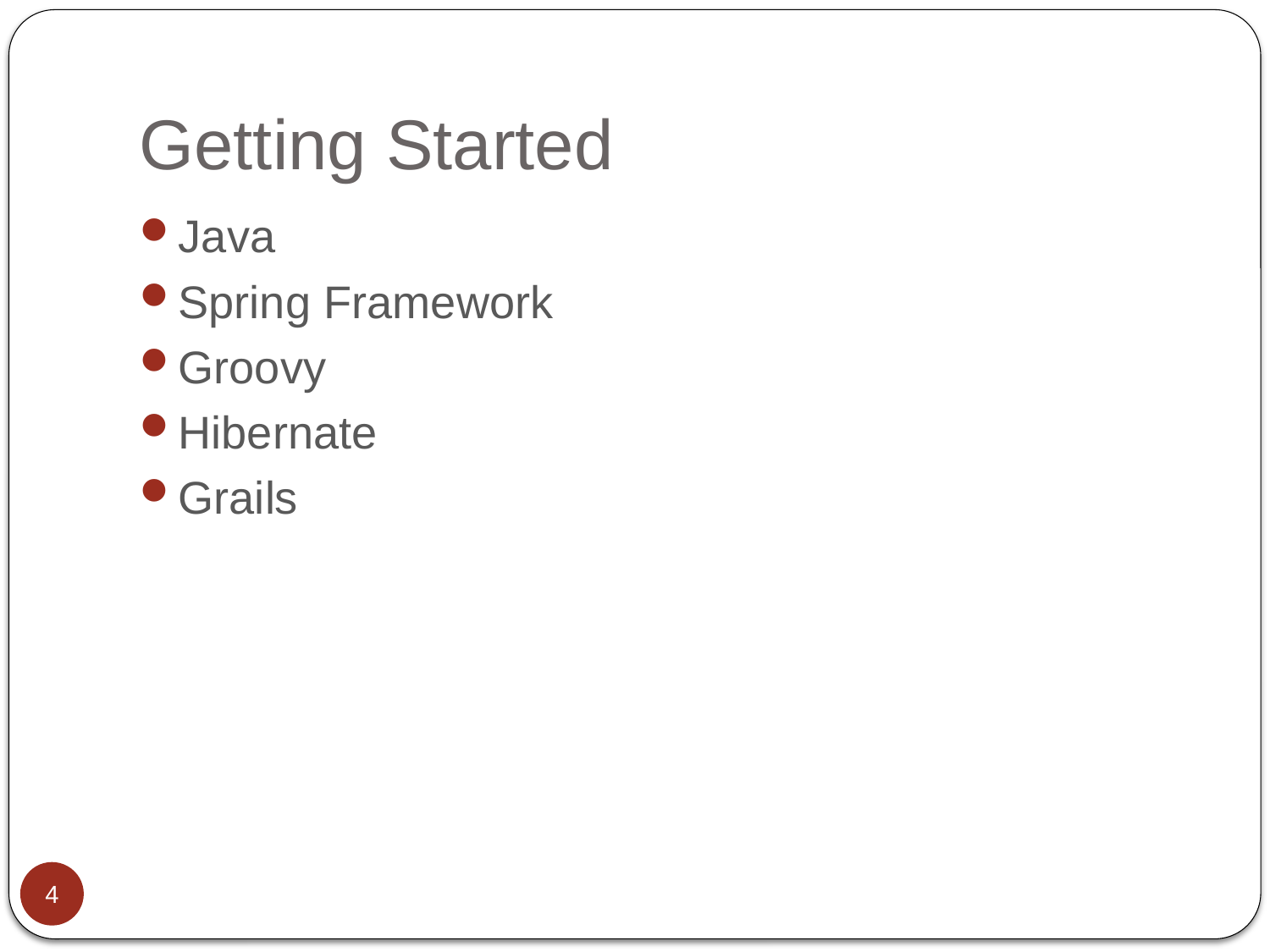

# Getting Started
Java
Spring Framework
Groovy
Hibernate
Grails
4